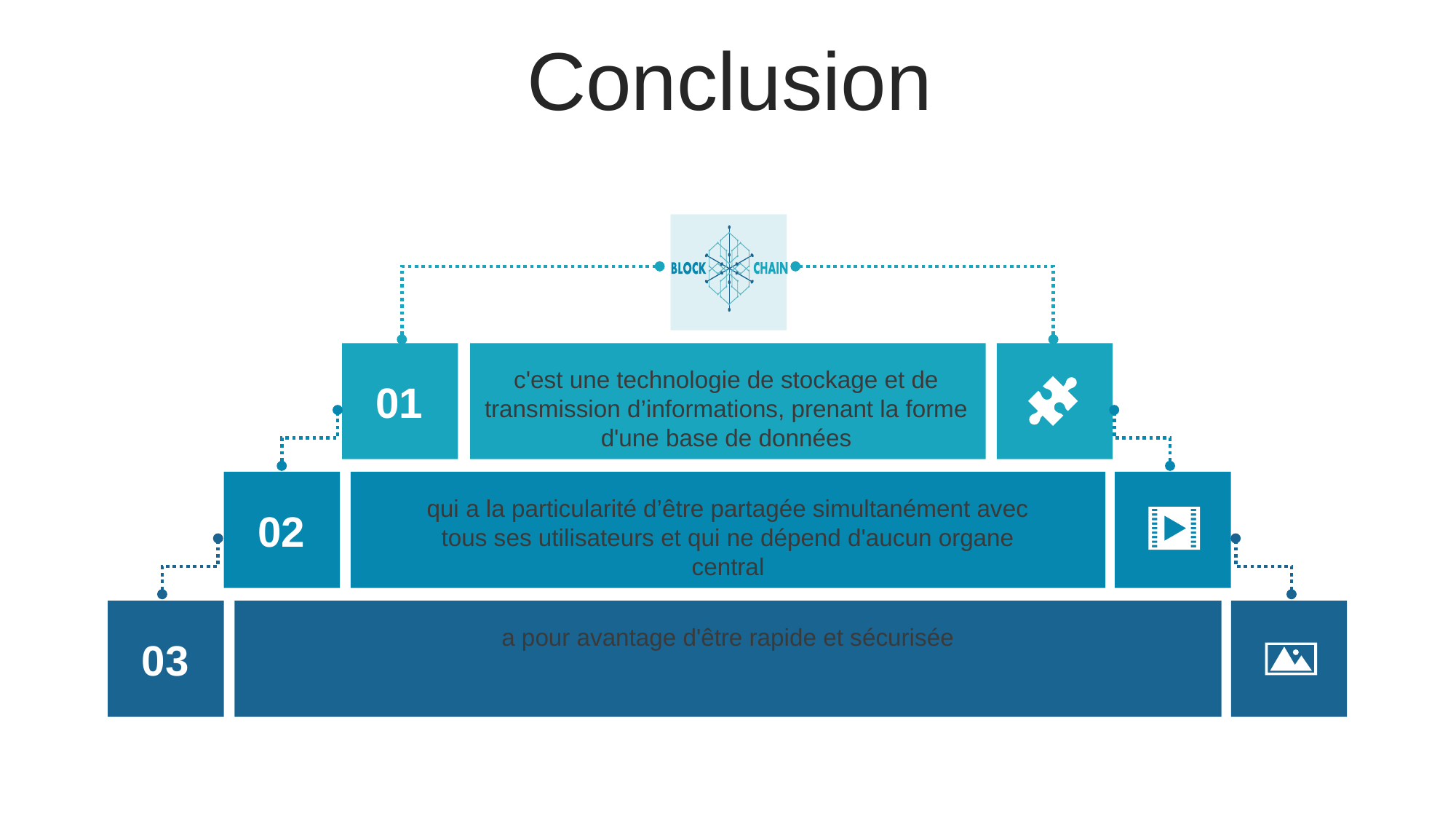

Conclusion

c'est une technologie de stockage et de transmission d’informations, prenant la forme d'une base de données

01

qui a la particularité d’être partagée simultanément avec tous ses utilisateurs et qui ne dépend d'aucun organe central

02

a pour avantage d'être rapide et sécurisée

03